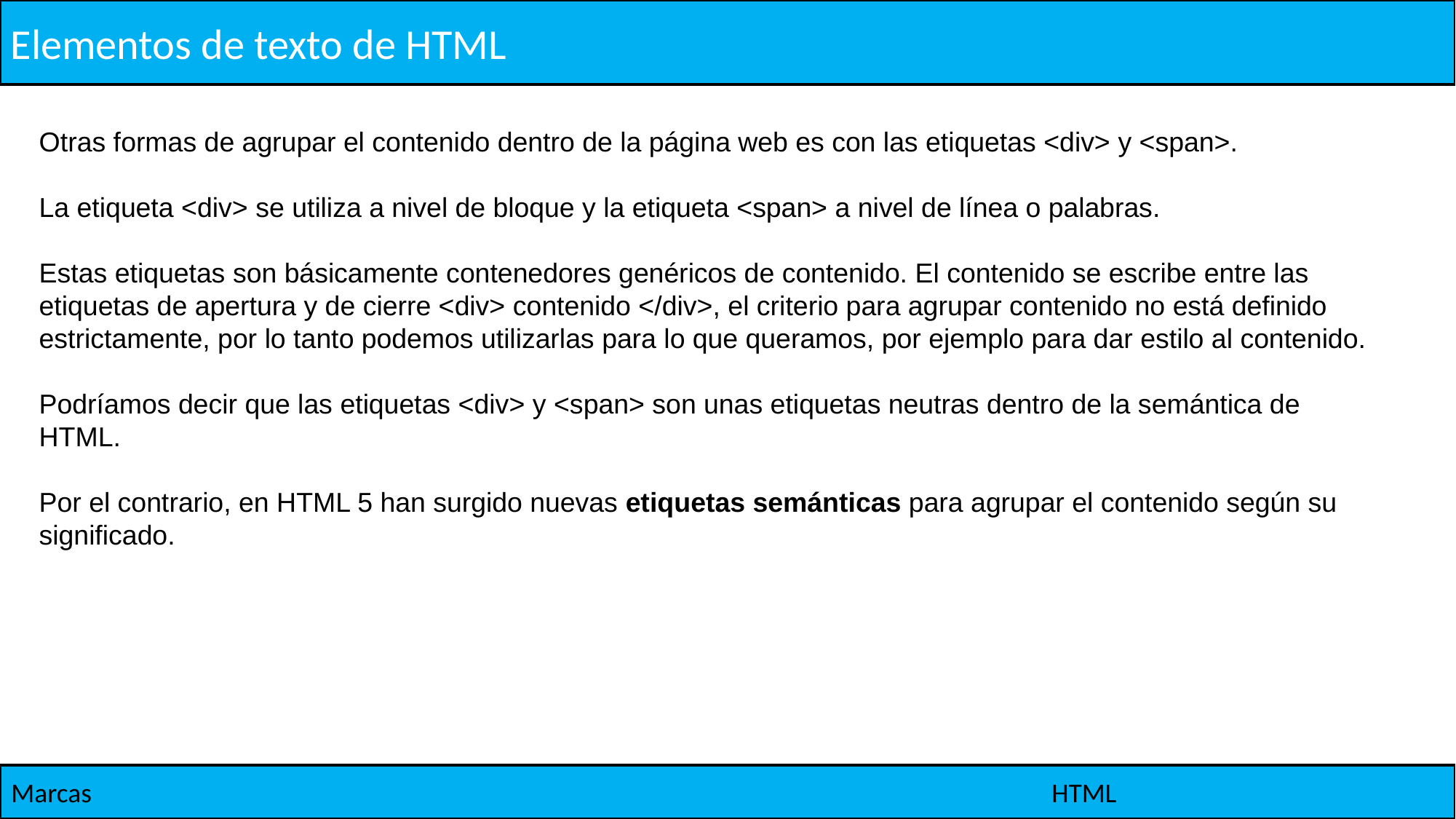

Elementos de texto de HTML

Otras formas de agrupar el contenido dentro de la página web es con las etiquetas <div> y <span>.

La etiqueta <div> se utiliza a nivel de bloque y la etiqueta <span> a nivel de línea o palabras.

Estas etiquetas son básicamente contenedores genéricos de contenido. El contenido se escribe entre las etiquetas de apertura y de cierre <div> contenido </div>, el criterio para agrupar contenido no está definido estrictamente, por lo tanto podemos utilizarlas para lo que queramos, por ejemplo para dar estilo al contenido.

Podríamos decir que las etiquetas <div> y <span> son unas etiquetas neutras dentro de la semántica de HTML.

Por el contrario, en HTML 5 han surgido nuevas etiquetas semánticas para agrupar el contenido según su significado.

Marcas

HTML